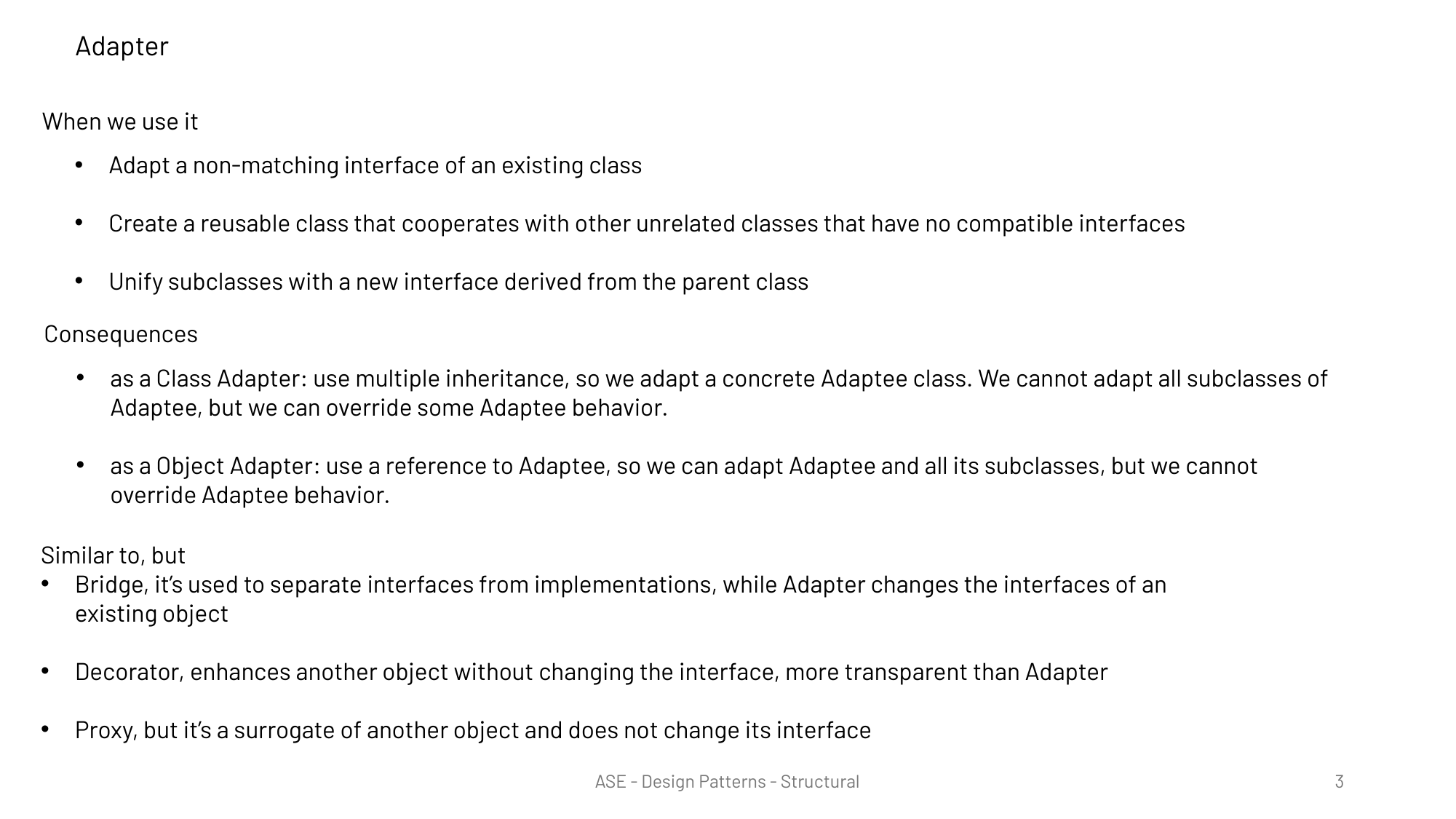

Adapter
When we use it
Adapt a non-matching interface of an existing class

Create a reusable class that cooperates with other unrelated classes that have no compatible interfaces

Unify subclasses with a new interface derived from the parent class
Consequences
as a Class Adapter: use multiple inheritance, so we adapt a concrete Adaptee class. We cannot adapt all subclasses of Adaptee, but we can override some Adaptee behavior.

as a Object Adapter: use a reference to Adaptee, so we can adapt Adaptee and all its subclasses, but we cannot override Adaptee behavior.
Similar to, but
Bridge, it’s used to separate interfaces from implementations, while Adapter changes the interfaces of an existing object
Decorator, enhances another object without changing the interface, more transparent than Adapter

Proxy, but it’s a surrogate of another object and does not change its interface
ASE - Design Patterns - Structural
3